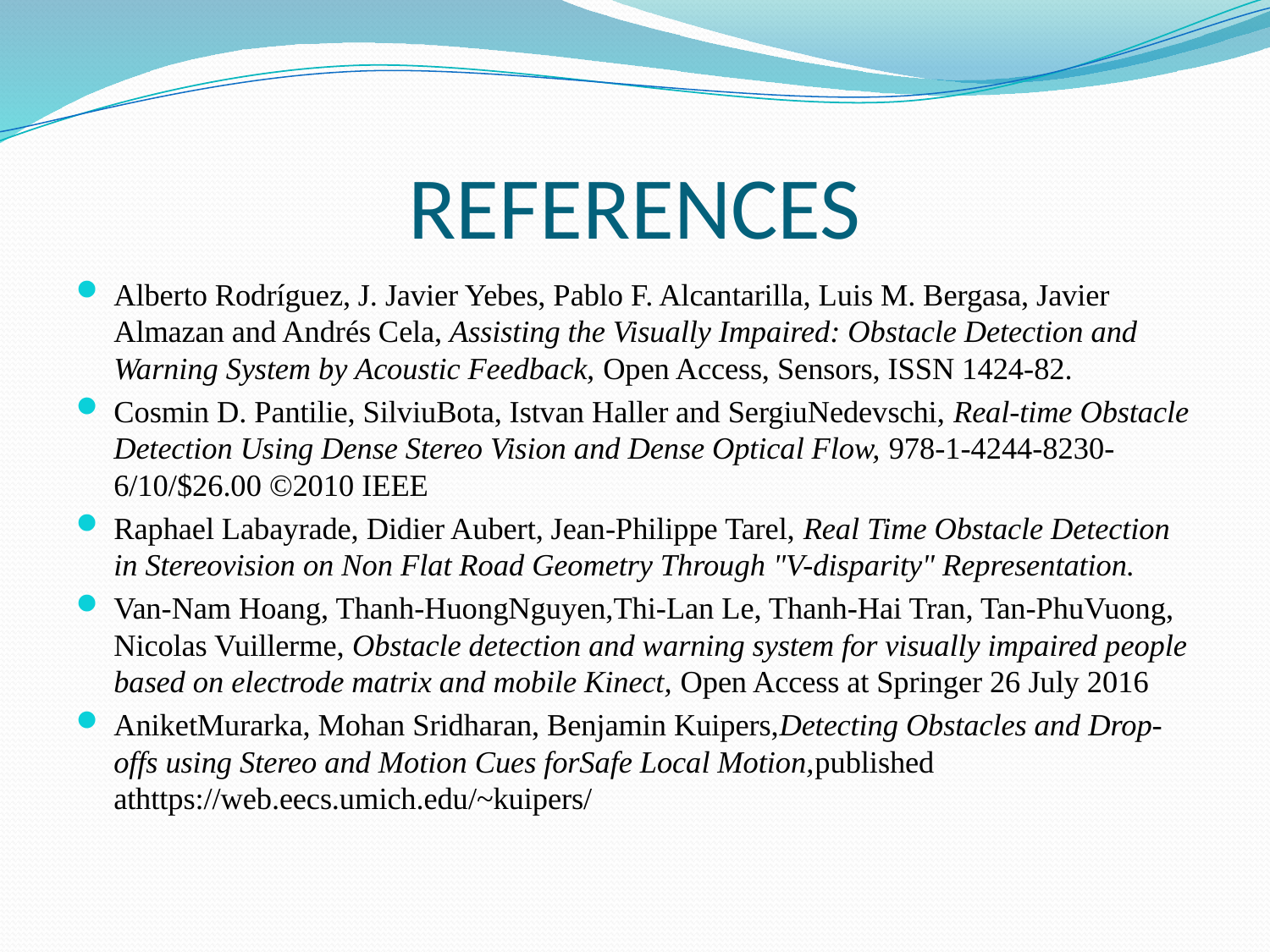

# REFERENCES
Alberto Rodríguez, J. Javier Yebes, Pablo F. Alcantarilla, Luis M. Bergasa, Javier Almazan and Andrés Cela, Assisting the Visually Impaired: Obstacle Detection and Warning System by Acoustic Feedback, Open Access, Sensors, ISSN 1424-82.
Cosmin D. Pantilie, SilviuBota, Istvan Haller and SergiuNedevschi, Real-time Obstacle Detection Using Dense Stereo Vision and Dense Optical Flow, 978-1-4244-8230-6/10/$26.00 ©2010 IEEE
Raphael Labayrade, Didier Aubert, Jean-Philippe Tarel, Real Time Obstacle Detection in Stereovision on Non Flat Road Geometry Through "V-disparity" Representation.
Van-Nam Hoang, Thanh-HuongNguyen,Thi-Lan Le, Thanh-Hai Tran, Tan-PhuVuong, Nicolas Vuillerme, Obstacle detection and warning system for visually impaired people based on electrode matrix and mobile Kinect, Open Access at Springer 26 July 2016
AniketMurarka, Mohan Sridharan, Benjamin Kuipers,Detecting Obstacles and Drop-offs using Stereo and Motion Cues forSafe Local Motion,published athttps://web.eecs.umich.edu/~kuipers/